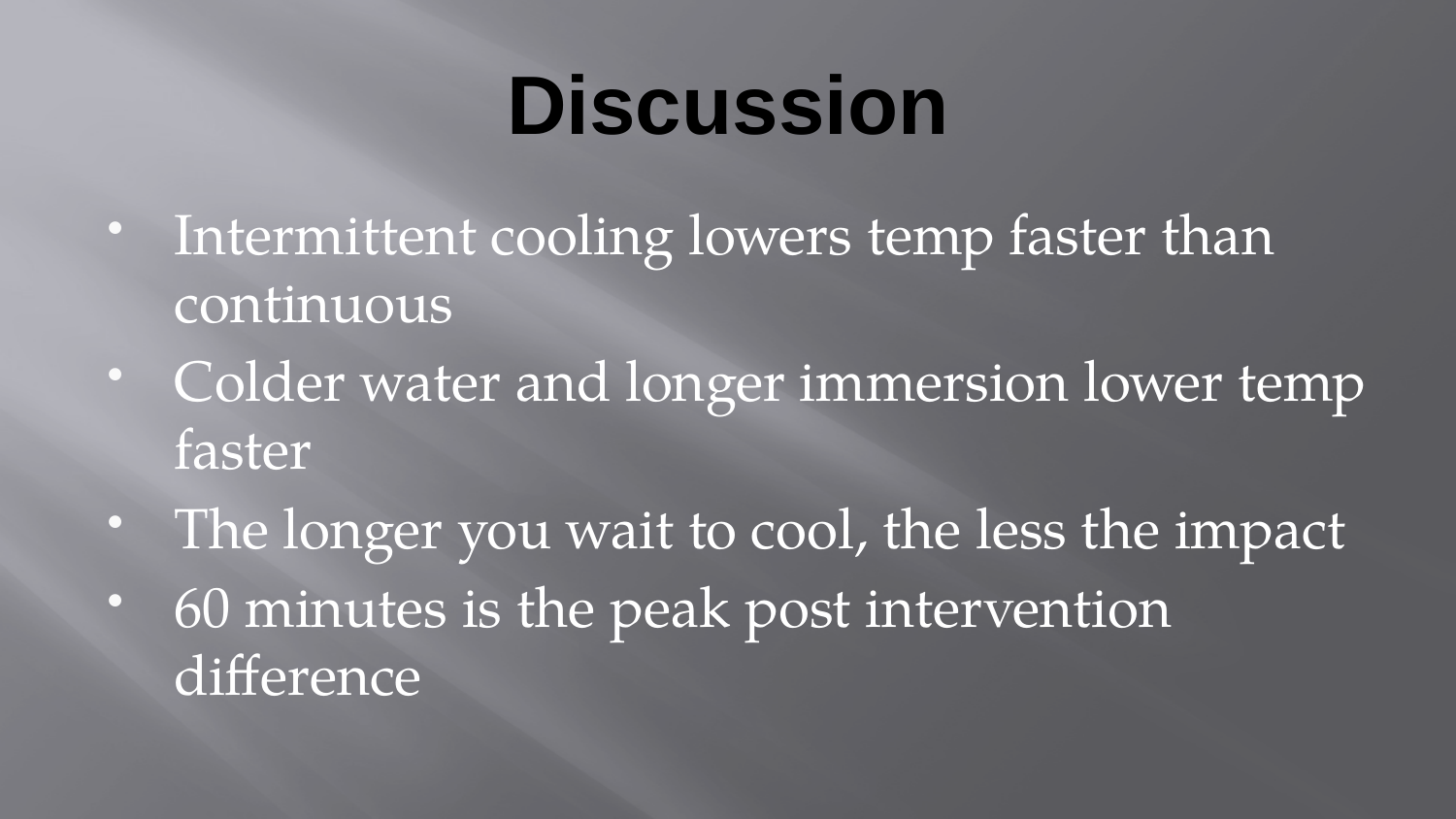

# Discussion
Intermittent cooling lowers temp faster than continuous
Colder water and longer immersion lower temp faster
The longer you wait to cool, the less the impact
60 minutes is the peak post intervention difference